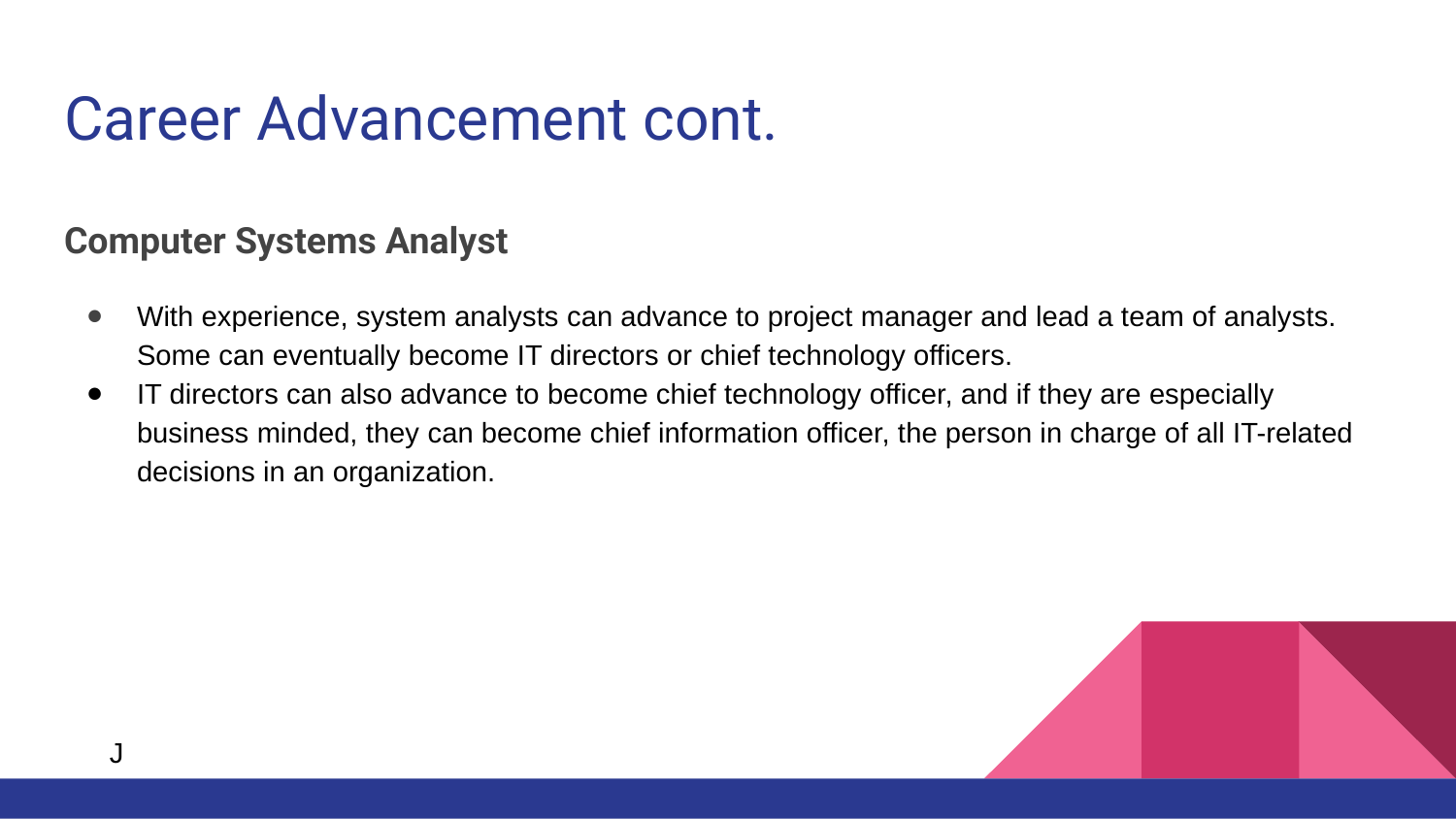

# Career Advancement cont.
Computer Systems Analyst
With experience, system analysts can advance to project manager and lead a team of analysts. Some can eventually become IT directors or chief technology officers.
IT directors can also advance to become chief technology officer, and if they are especially business minded, they can become chief information officer, the person in charge of all IT-related decisions in an organization.
J